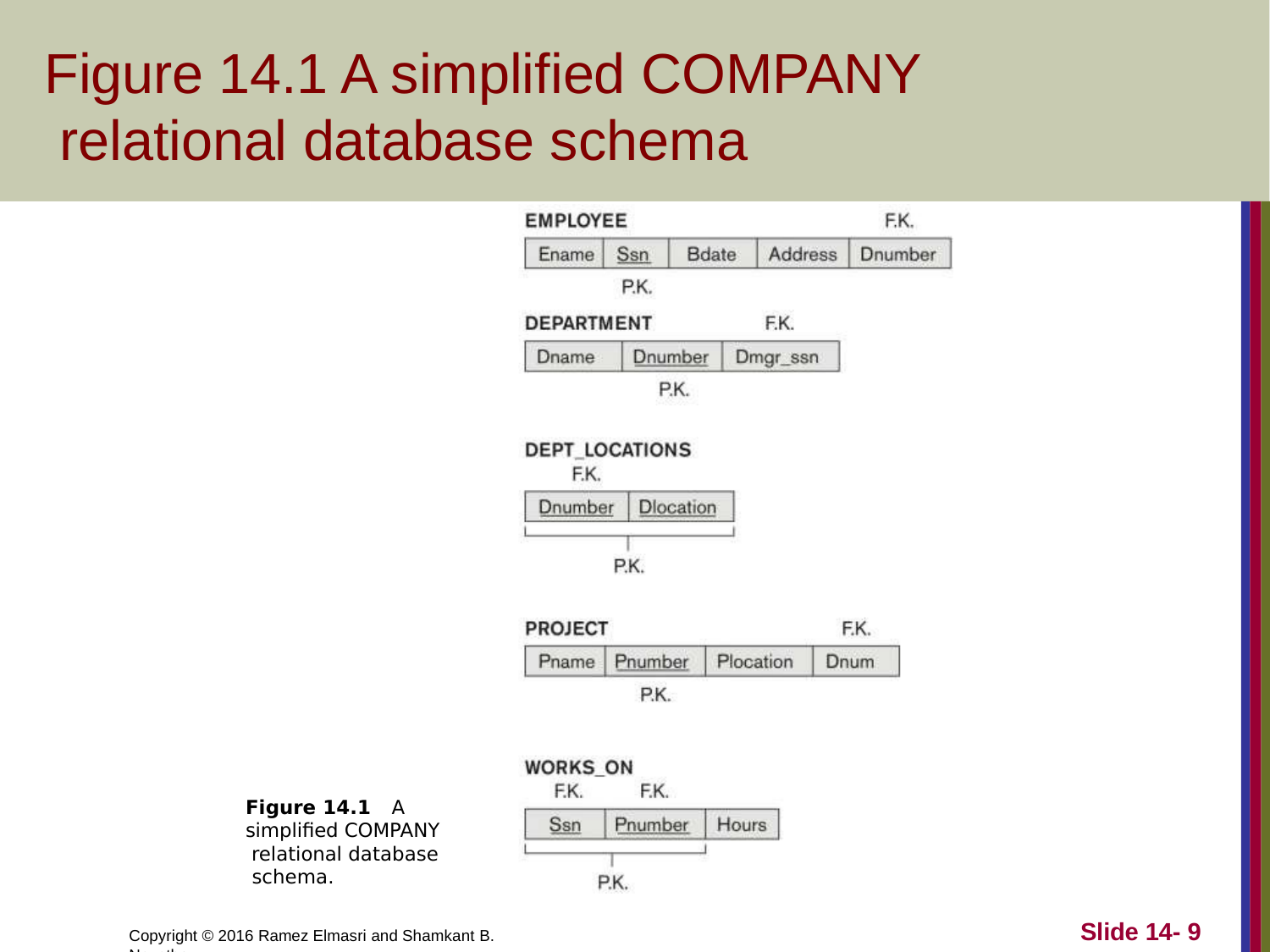

# Figure 14.1 A simplified COMPANY  relational database schema

Figure 14.1	A  simplified COMPANY  relational database  schema.
Slide 14- 9
Copyright © 2016 Ramez Elmasri and Shamkant B. Navathe